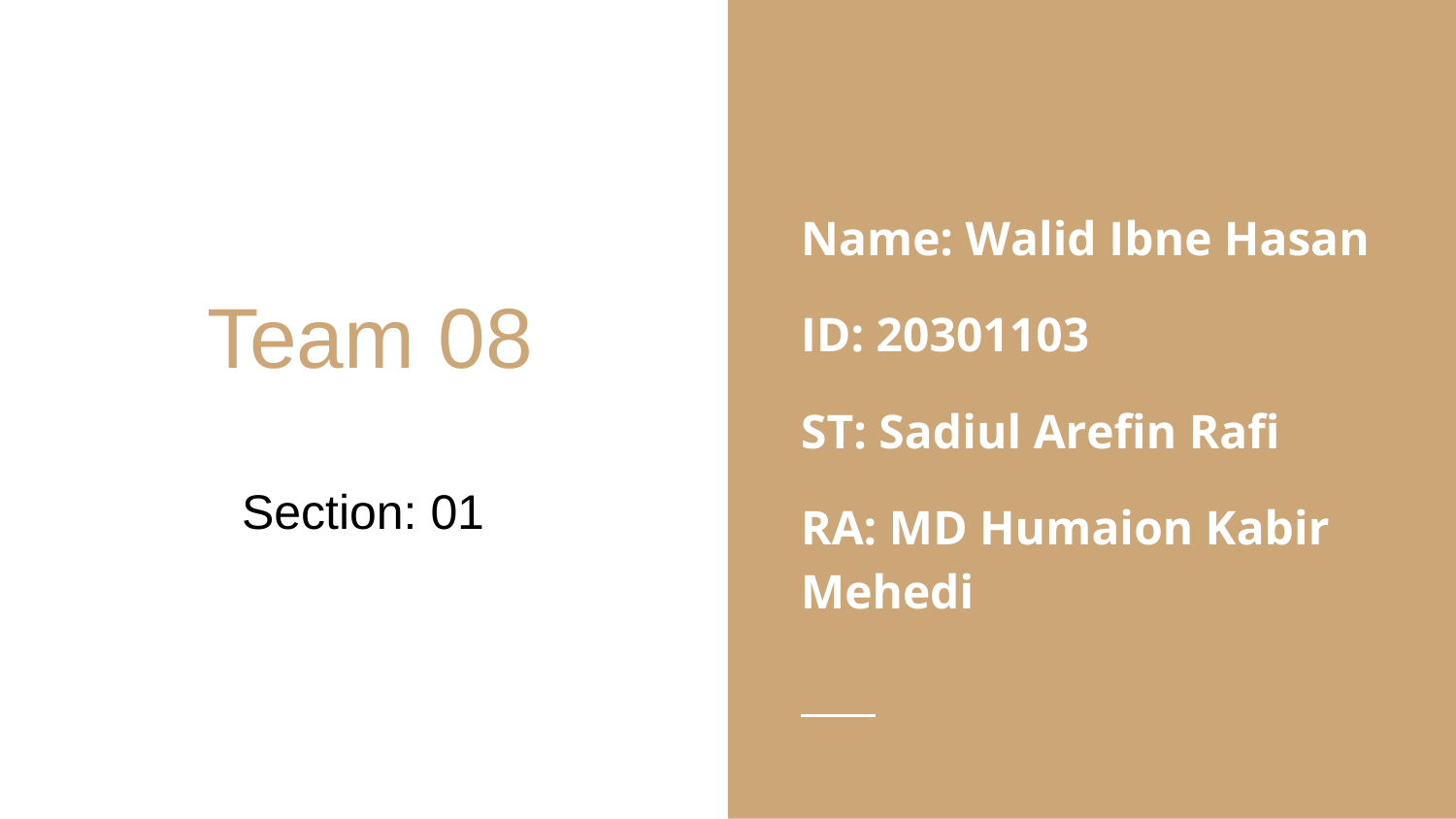

# Team 08
Name: Walid Ibne Hasan
ID: 20301103
ST: Sadiul Arefin Rafi
RA: MD Humaion Kabir Mehedi
Section: 01